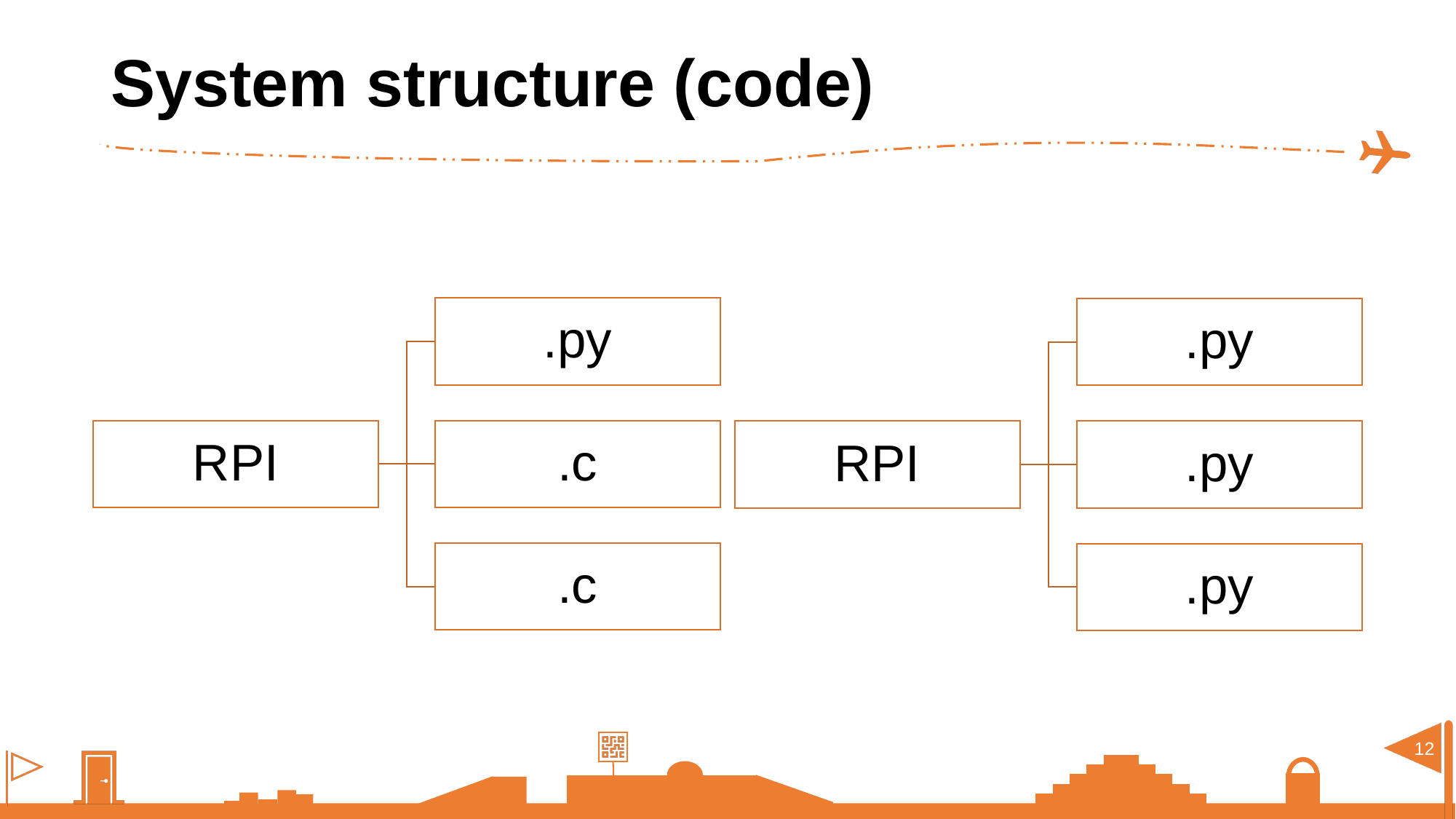

# System structure (code)
RPI
.py
.c
.c
RPI
.py
.py
.py
12